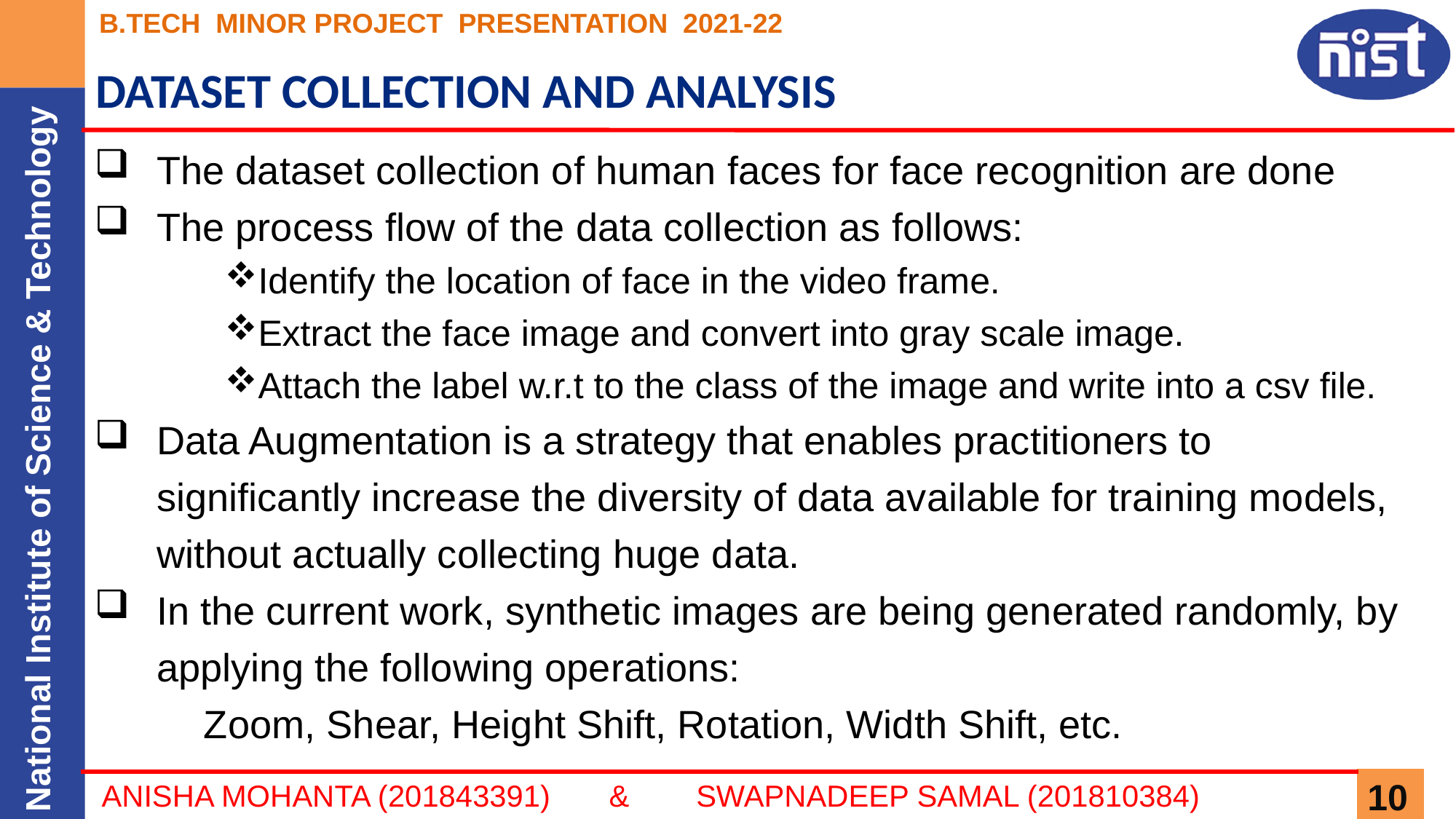

# DATASET COLLECTION AND ANALYSIS
The dataset collection of human faces for face recognition are done
The process flow of the data collection as follows:
Identify the location of face in the video frame.
Extract the face image and convert into gray scale image.
Attach the label w.r.t to the class of the image and write into a csv file.
Data Augmentation is a strategy that enables practitioners to significantly increase the diversity of data available for training models, without actually collecting huge data.
In the current work, synthetic images are being generated randomly, by applying the following operations:
	Zoom, Shear, Height Shift, Rotation, Width Shift, etc.